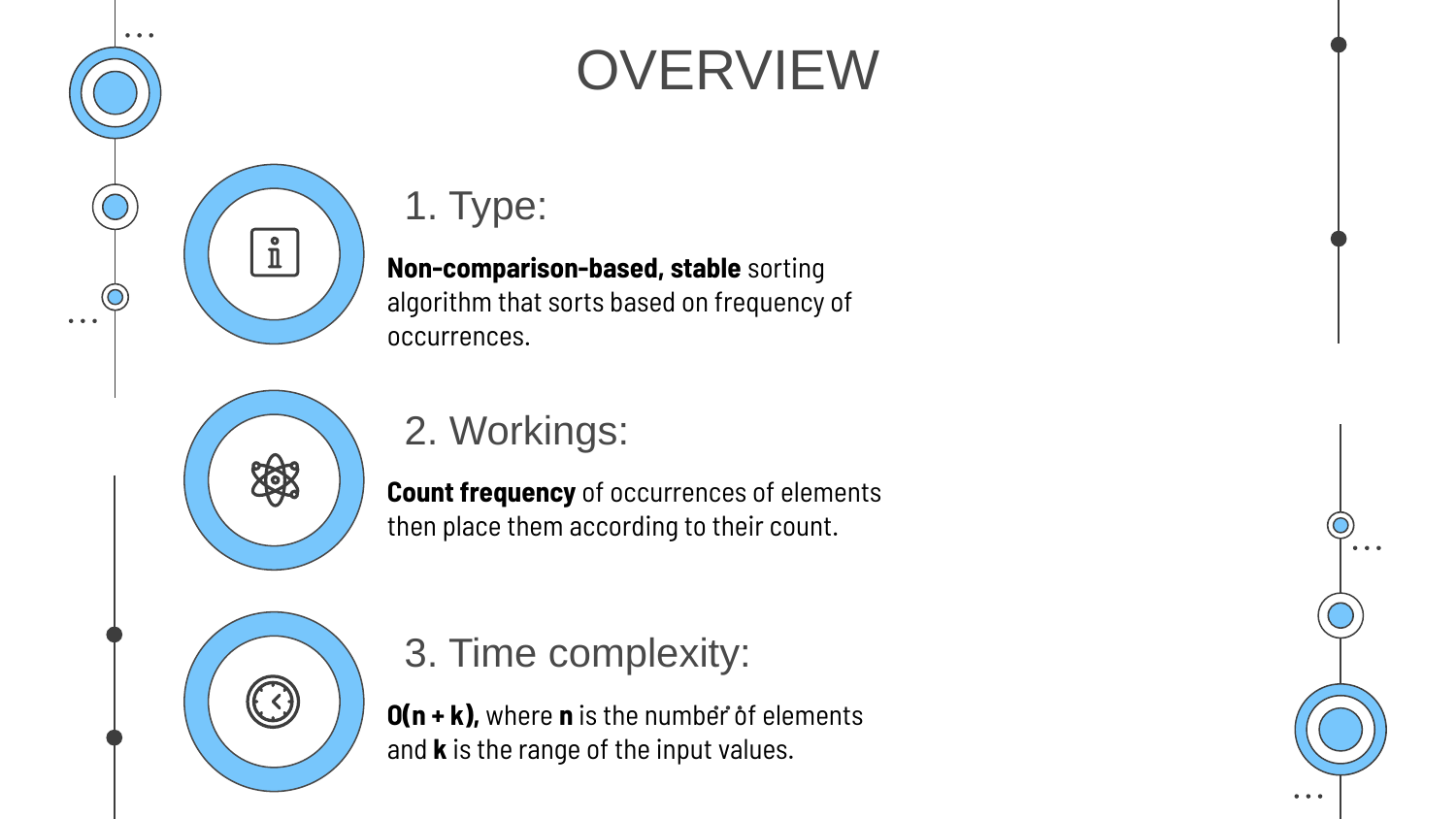

# OVERVIEW

1. Type:

Non-comparison-based, stable sorting algorithm that sorts based on frequency of occurrences.

2. Workings:

Count frequency of occurrences of elements then place them according to their count.

3. Time complexity:

O(n + k), where n is the number of elements and k is the range of the input values.